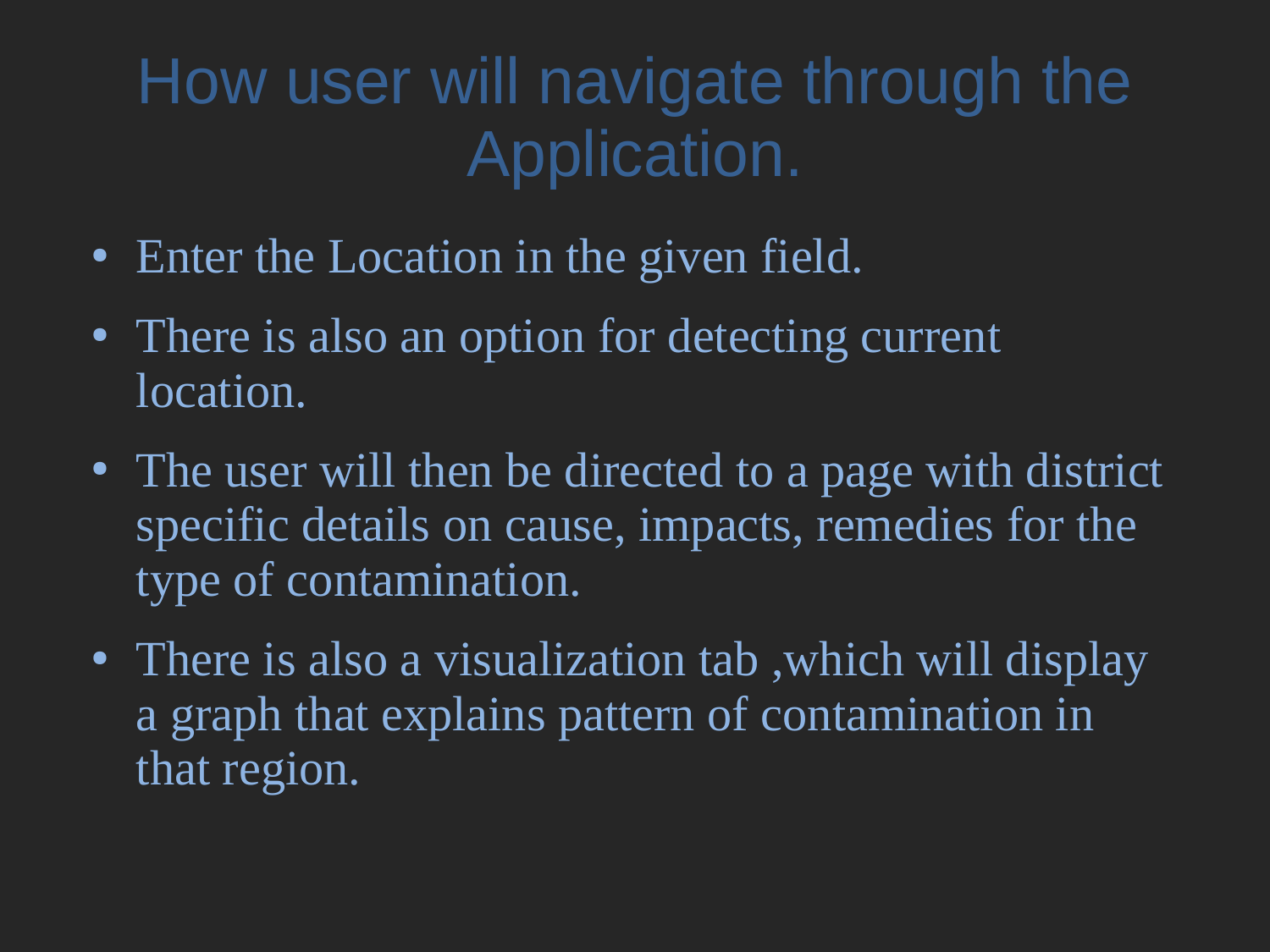

How user will navigate through the Application.
Enter the Location in the given field.
There is also an option for detecting current location.
The user will then be directed to a page with district specific details on cause, impacts, remedies for the type of contamination.
There is also a visualization tab ,which will display a graph that explains pattern of contamination in that region.